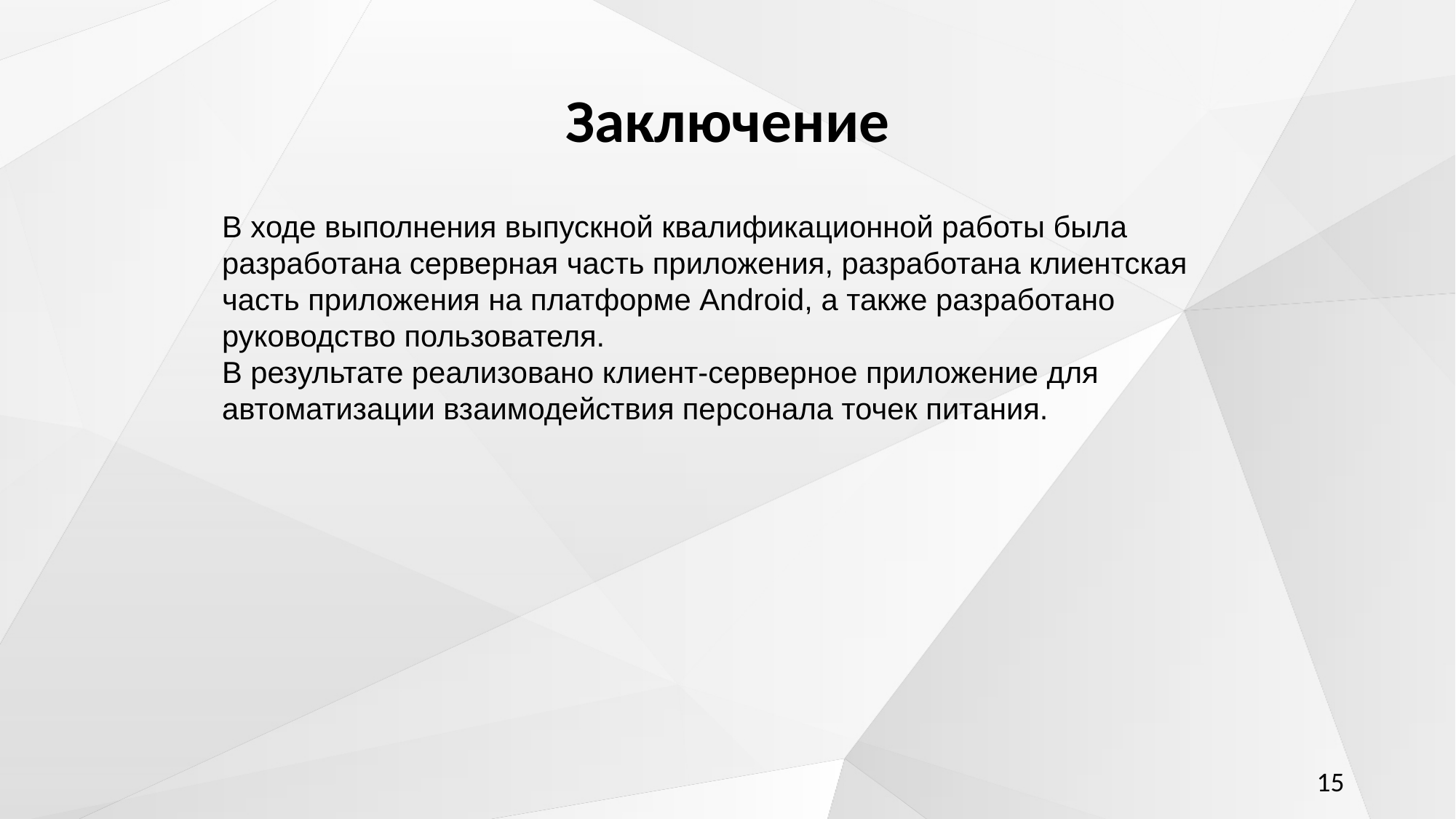

# Заключение
В ходе выполнения выпускной квалификационной работы была разработана серверная часть приложения, разработана клиентская часть приложения на платформе Android, а также разработано руководство пользователя.
В результате реализовано клиент-серверное приложение для автоматизации взаимодействия персонала точек питания.
15